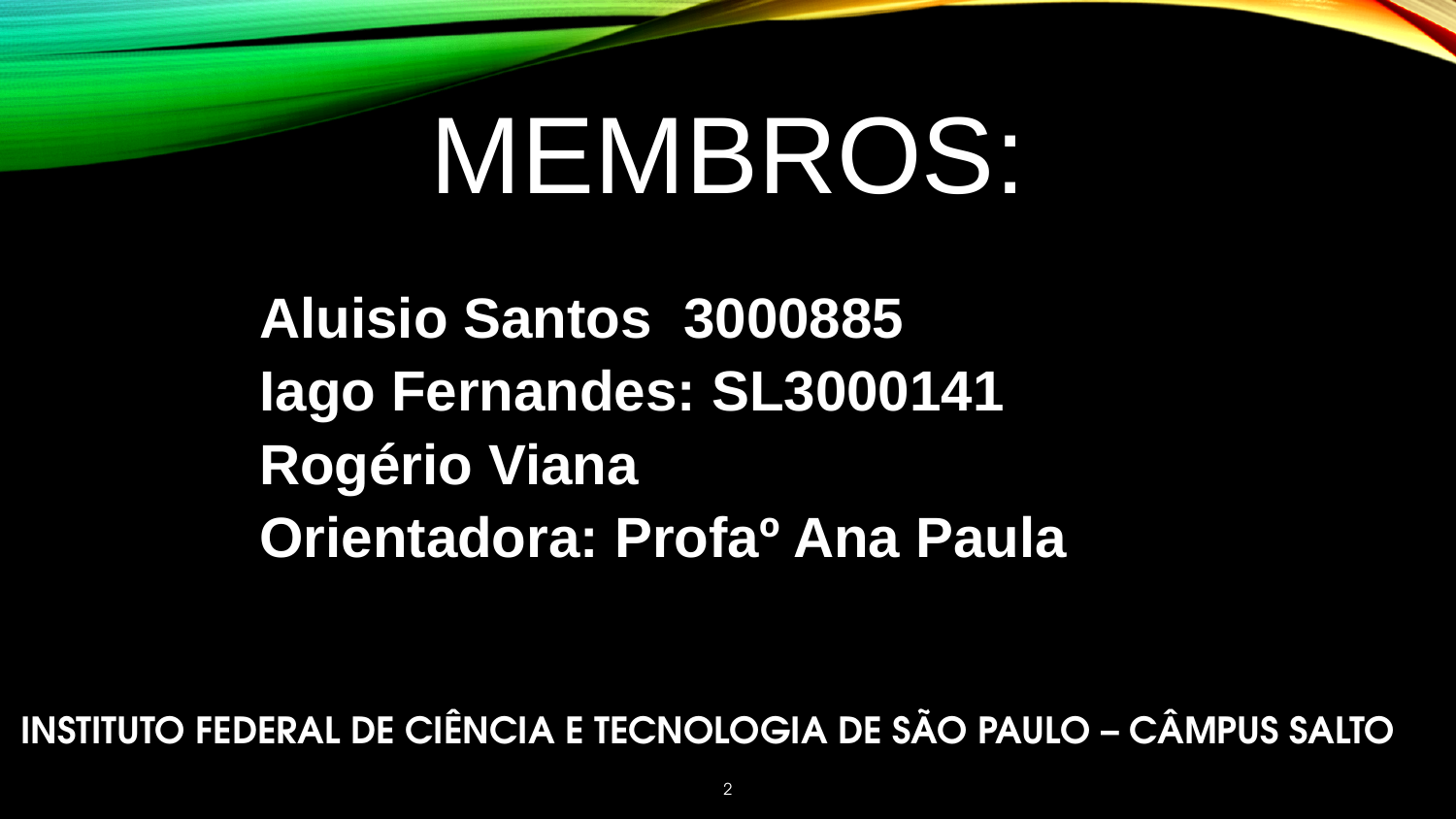

# Membros:
Aluisio Santos  3000885
Iago Fernandes: SL3000141
Rogério Viana
Orientadora: Profaº Ana Paula

  INSTITUTO FEDERAL DE CIÊNCIA E TECNOLOGIA DE SÃO PAULO – CÂMPUS SALTO
2